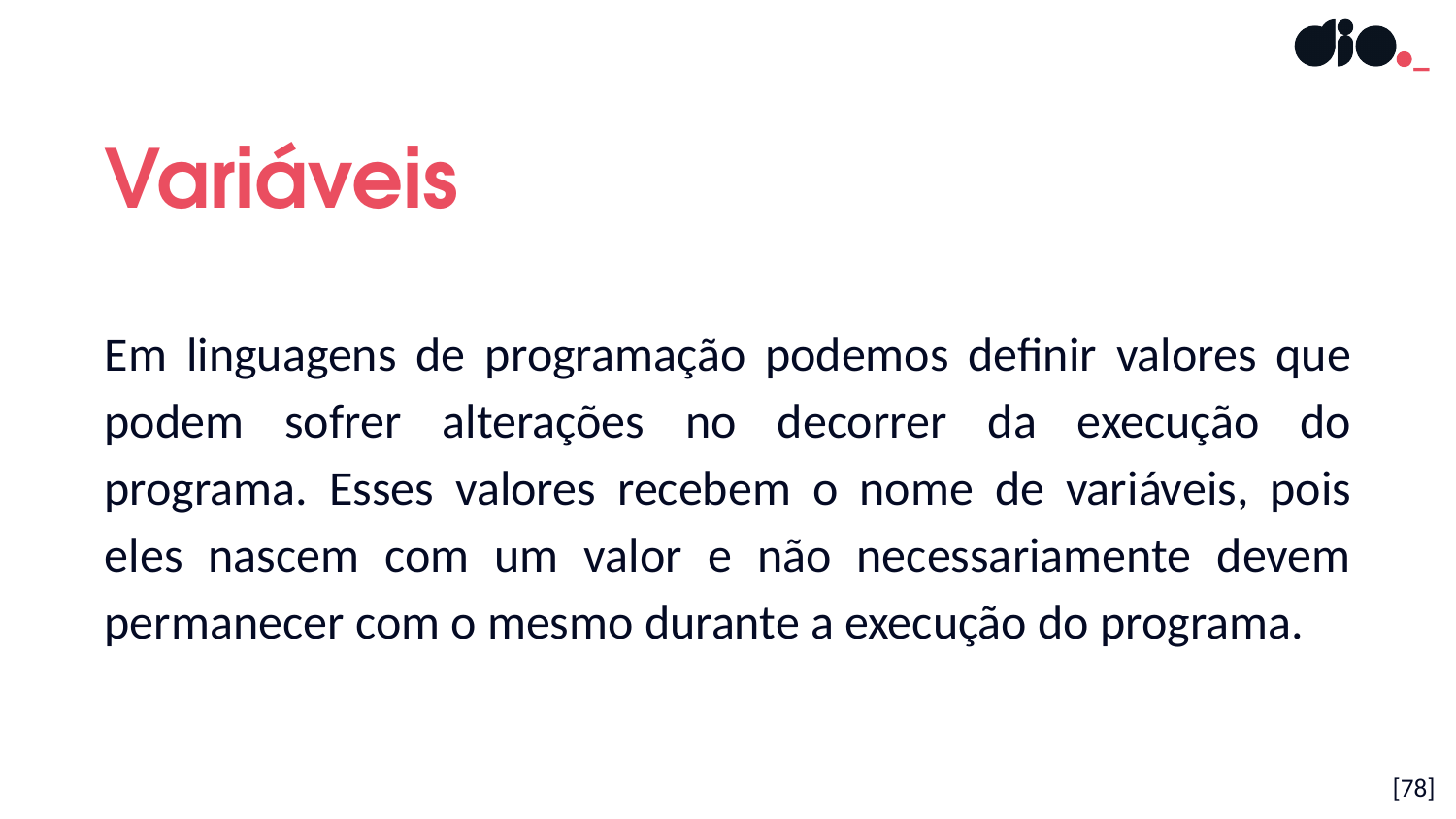

Variáveis
Em linguagens de programação podemos definir valores que podem sofrer alterações no decorrer da execução do programa. Esses valores recebem o nome de variáveis, pois eles nascem com um valor e não necessariamente devem permanecer com o mesmo durante a execução do programa.
[78]